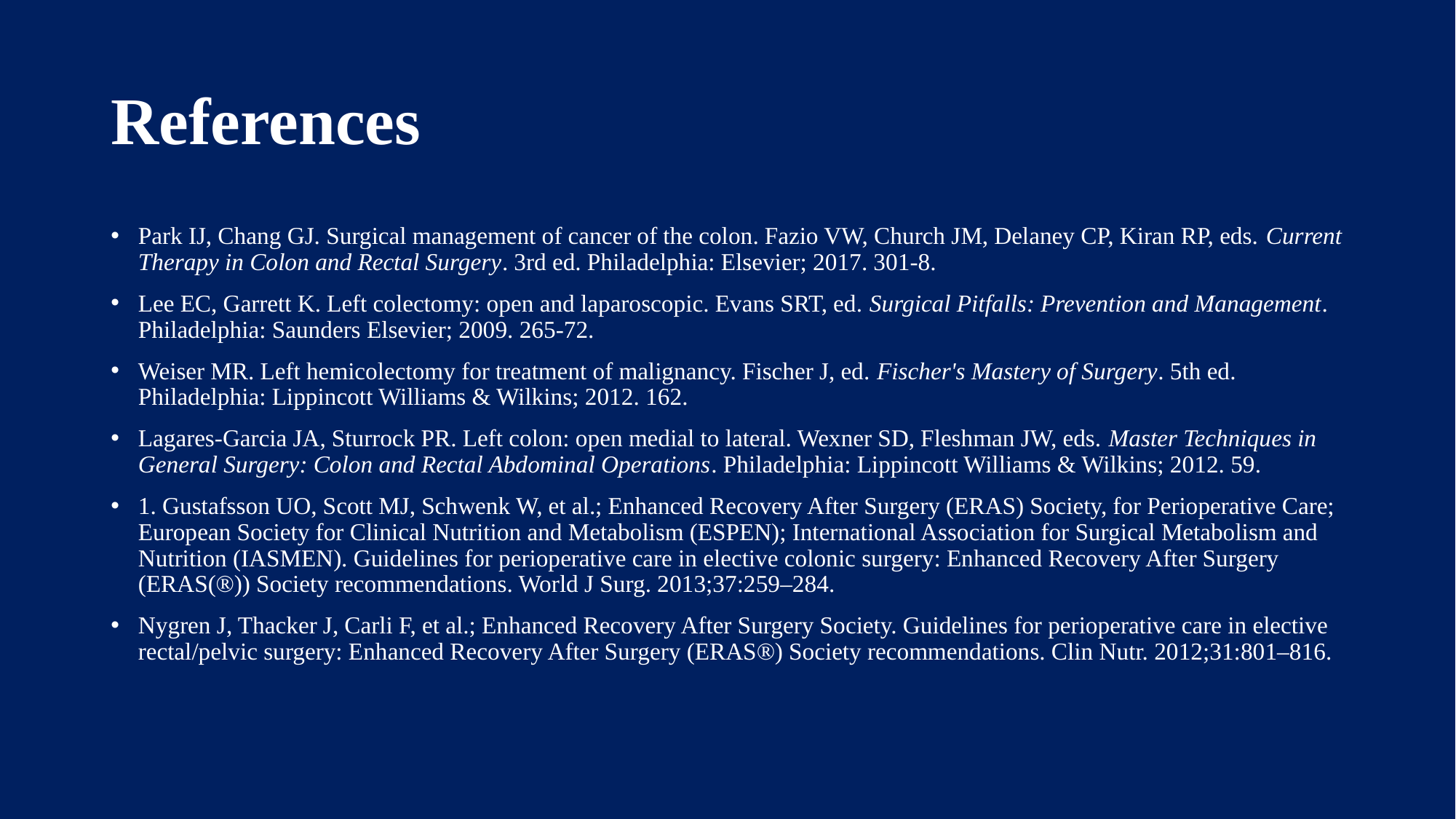

# References
Park IJ, Chang GJ. Surgical management of cancer of the colon. Fazio VW, Church JM, Delaney CP, Kiran RP, eds. Current Therapy in Colon and Rectal Surgery. 3rd ed. Philadelphia: Elsevier; 2017. 301-8.
Lee EC, Garrett K. Left colectomy: open and laparoscopic. Evans SRT, ed. Surgical Pitfalls: Prevention and Management. Philadelphia: Saunders Elsevier; 2009. 265-72.
Weiser MR. Left hemicolectomy for treatment of malignancy. Fischer J, ed. Fischer's Mastery of Surgery. 5th ed. Philadelphia: Lippincott Williams & Wilkins; 2012. 162.
Lagares-Garcia JA, Sturrock PR. Left colon: open medial to lateral. Wexner SD, Fleshman JW, eds. Master Techniques in General Surgery: Colon and Rectal Abdominal Operations. Philadelphia: Lippincott Williams & Wilkins; 2012. 59.
1. Gustafsson UO, Scott MJ, Schwenk W, et al.; Enhanced Recovery After Surgery (ERAS) Society, for Perioperative Care; European Society for Clinical Nutrition and Metabolism (ESPEN); International Association for Surgical Metabolism and Nutrition (IASMEN). Guidelines for perioperative care in elective colonic surgery: Enhanced Recovery After Surgery (ERAS(®)) Society recommendations. World J Surg. 2013;37:259–284.
Nygren J, Thacker J, Carli F, et al.; Enhanced Recovery After Surgery Society. Guidelines for perioperative care in elective rectal/pelvic surgery: Enhanced Recovery After Surgery (ERAS®) Society recommendations. Clin Nutr. 2012;31:801–816.